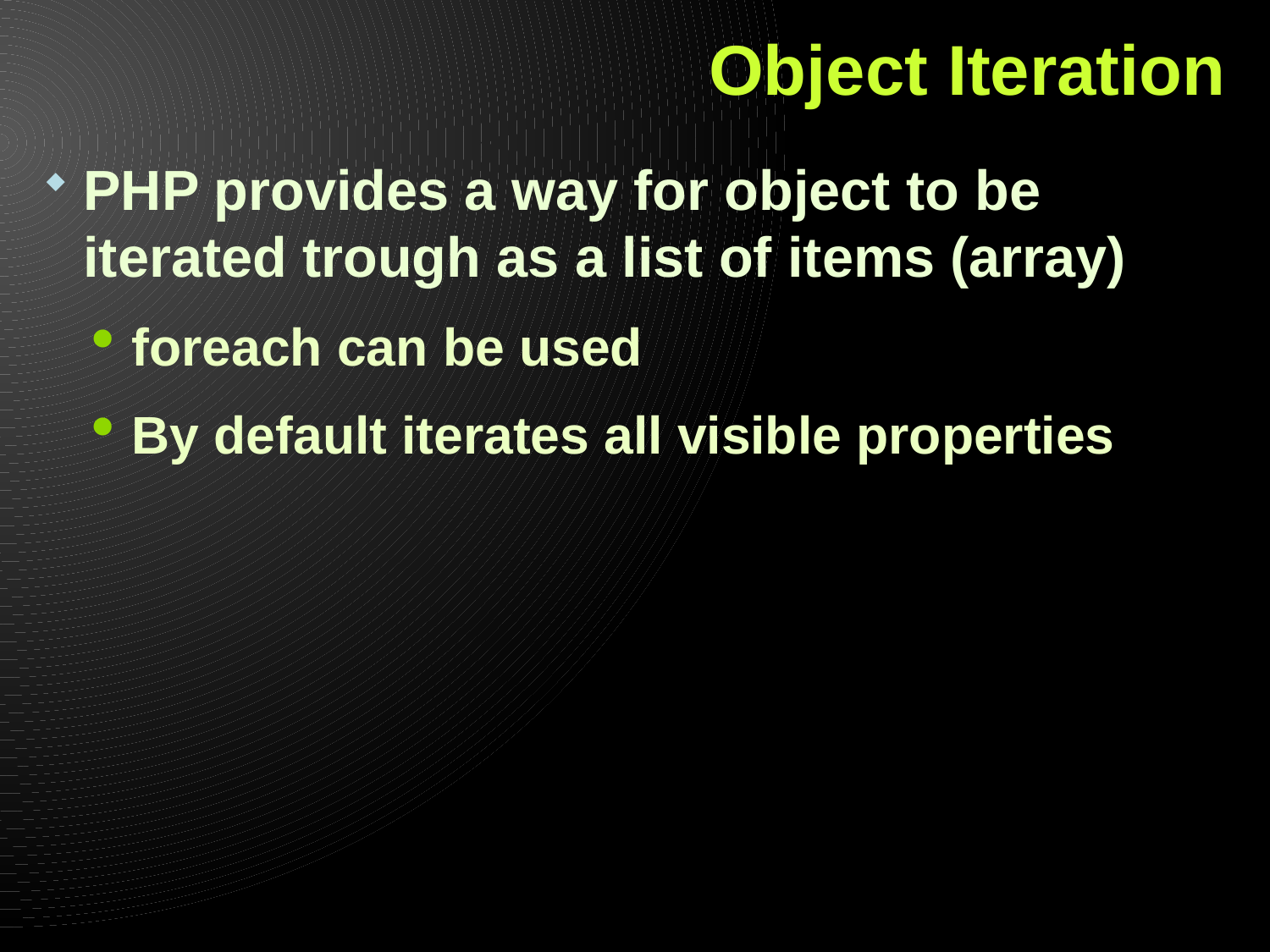

# Object Iteration
PHP provides a way for object to be iterated trough as a list of items (array)
foreach can be used
By default iterates all visible properties